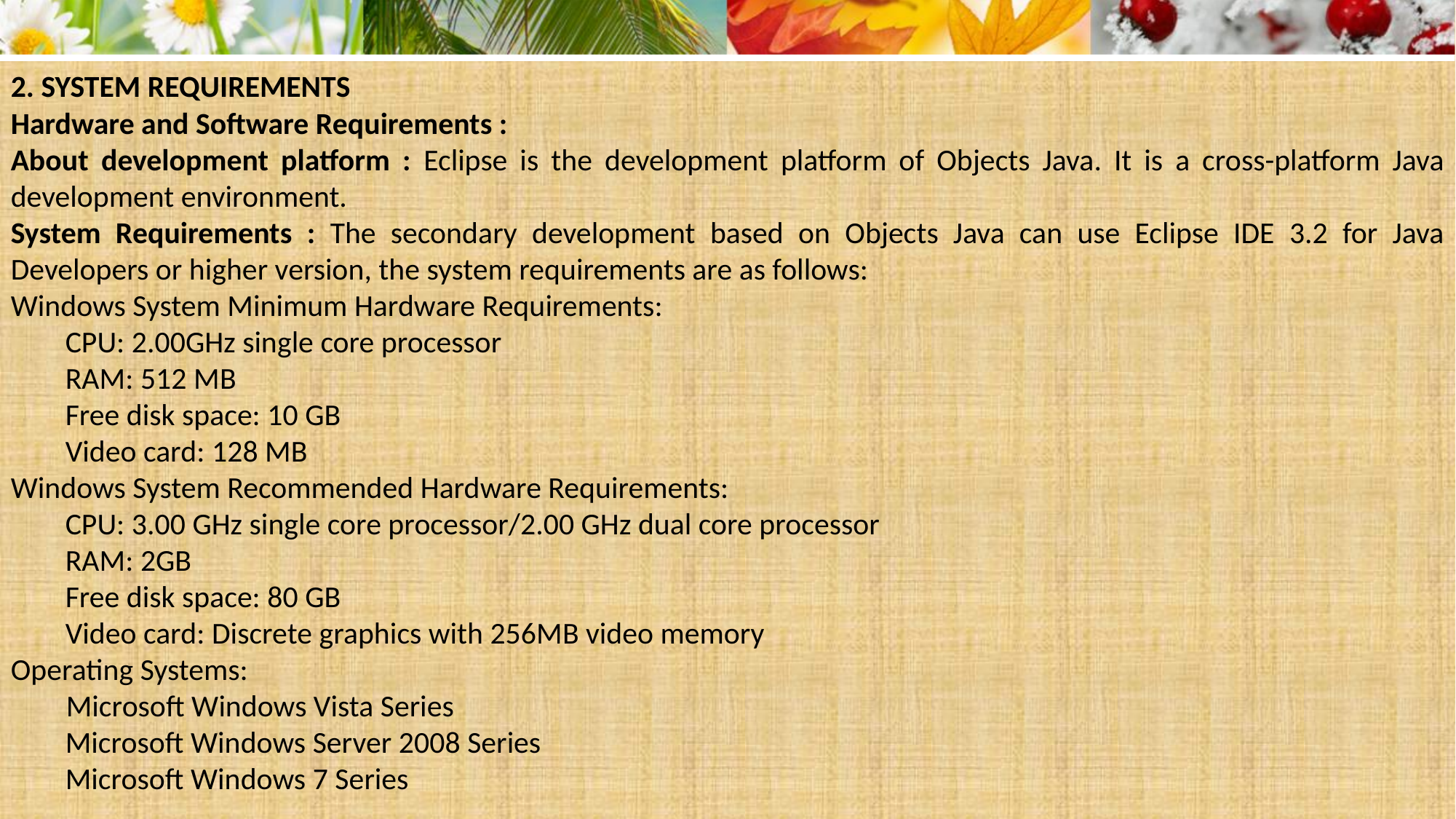

2. SYSTEM REQUIREMENTS
Hardware and Software Requirements :
About development platform : Eclipse is the development platform of Objects Java. It is a cross-platform Java development environment.
System Requirements : The secondary development based on Objects Java can use Eclipse IDE 3.2 for Java Developers or higher version, the system requirements are as follows:
Windows System Minimum Hardware Requirements:
CPU: 2.00GHz single core processor
RAM: 512 MB
Free disk space: 10 GB
Video card: 128 MB
Windows System Recommended Hardware Requirements:
CPU: 3.00 GHz single core processor/2.00 GHz dual core processor
RAM: 2GB
Free disk space: 80 GB
Video card: Discrete graphics with 256MB video memory
Operating Systems:
        Microsoft Windows Vista Series
Microsoft Windows Server 2008 Series
Microsoft Windows 7 Series